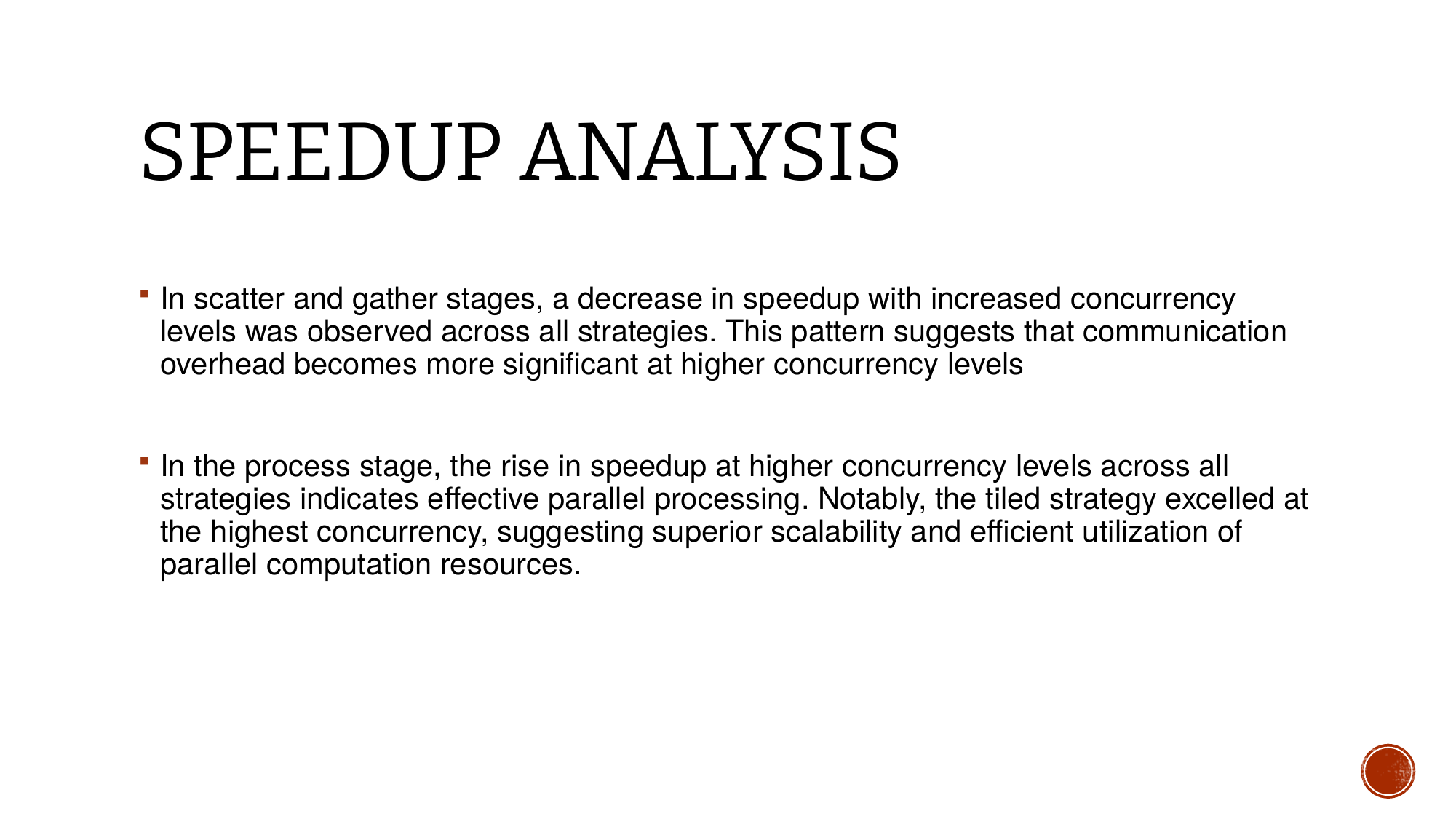

# speedup Analysis
In scatter and gather stages, a decrease in speedup with increased concurrency levels was observed across all strategies. This pattern suggests that communication overhead becomes more significant at higher concurrency levels

In the process stage, the rise in speedup at higher concurrency levels across all strategies indicates effective parallel processing. Notably, the tiled strategy excelled at the highest concurrency, suggesting superior scalability and efficient utilization of parallel computation resources.